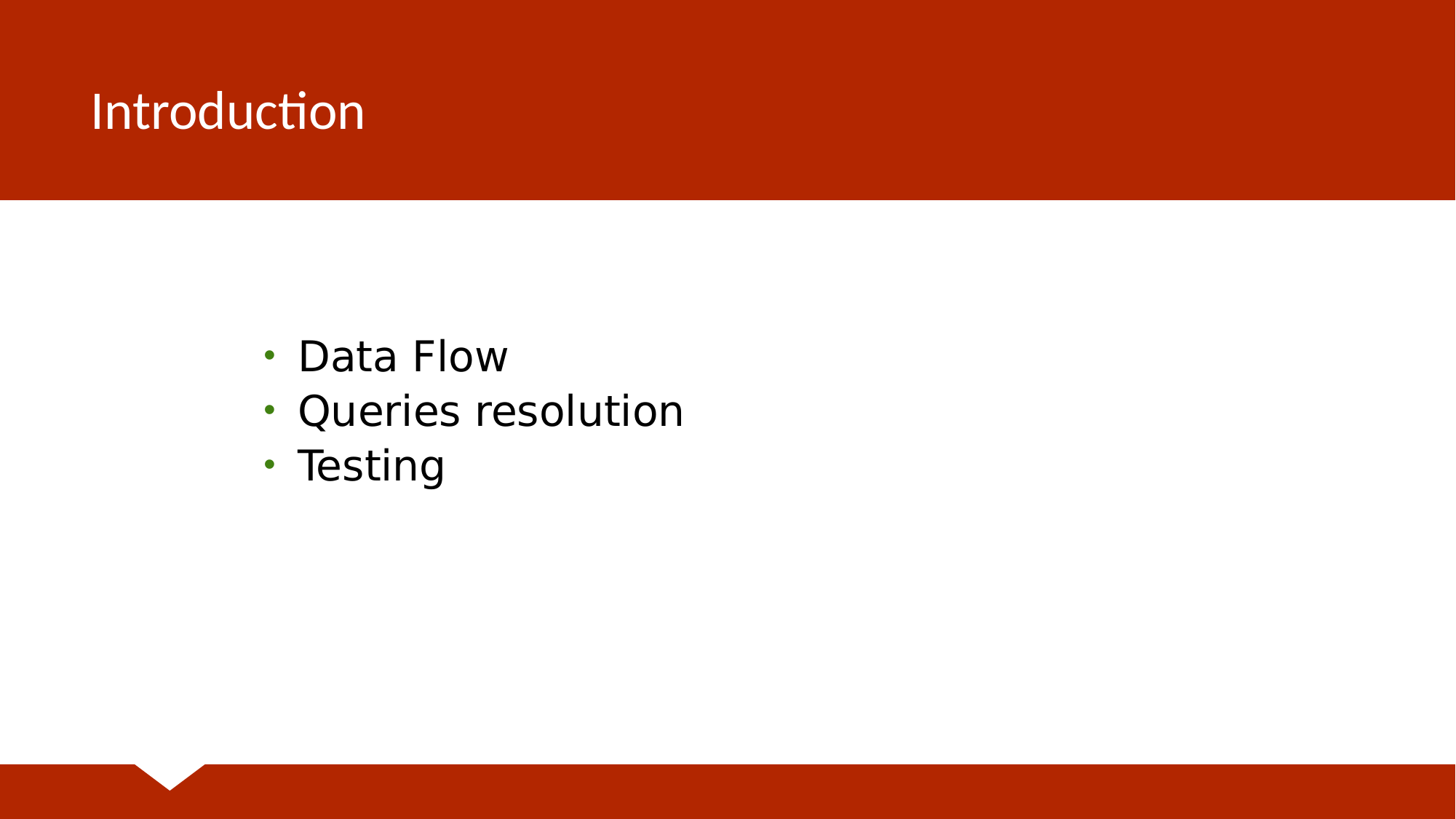

# Introduction
Data Flow
Queries resolution
Testing